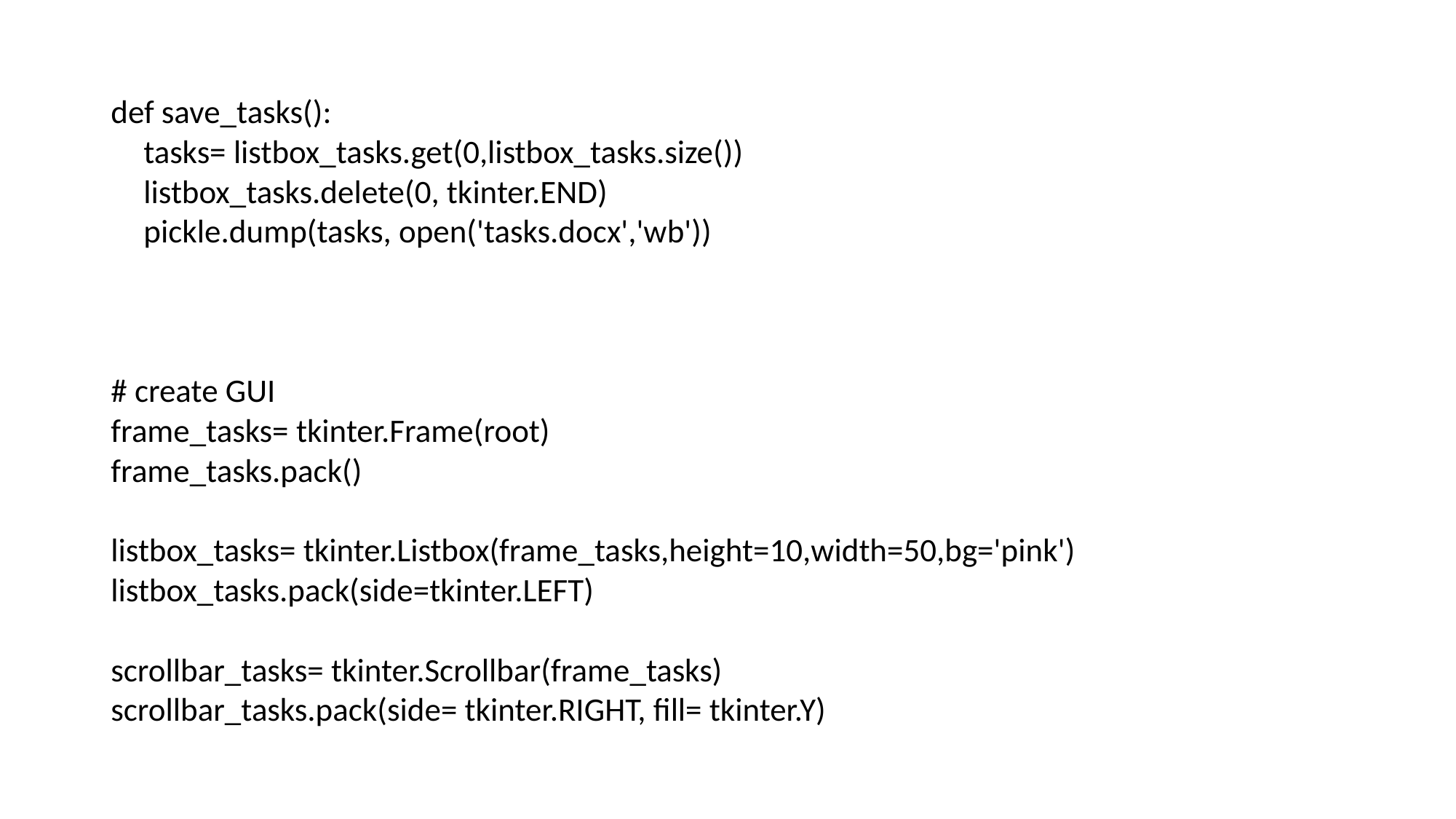

#
def save_tasks():
	tasks= listbox_tasks.get(0,listbox_tasks.size())
	listbox_tasks.delete(0, tkinter.END)
	pickle.dump(tasks, open('tasks.docx','wb'))

# create GUI
frame_tasks= tkinter.Frame(root)
frame_tasks.pack()

listbox_tasks= tkinter.Listbox(frame_tasks,height=10,width=50,bg='pink')
listbox_tasks.pack(side=tkinter.LEFT)

scrollbar_tasks= tkinter.Scrollbar(frame_tasks)
scrollbar_tasks.pack(side= tkinter.RIGHT, fill= tkinter.Y)